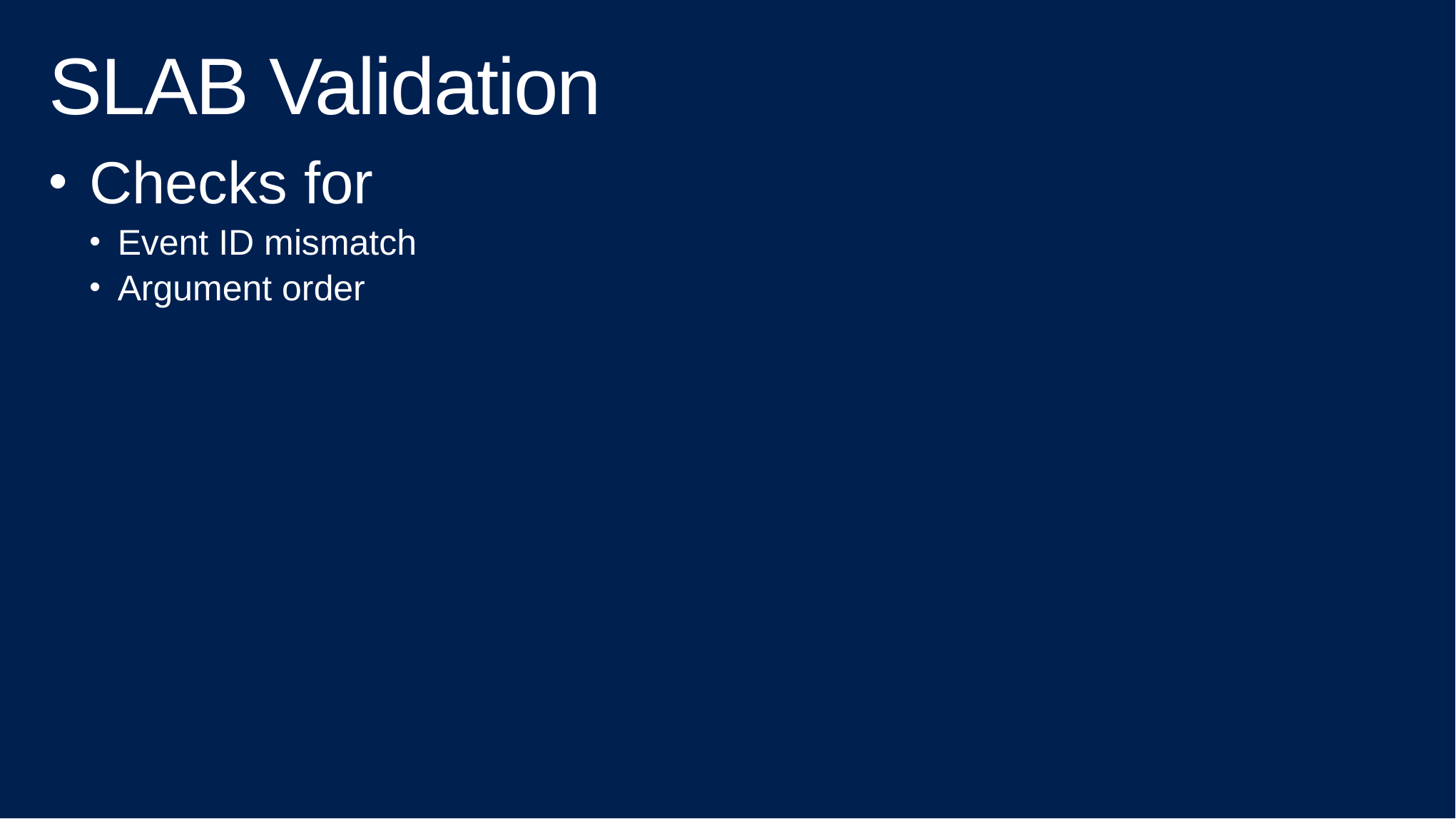

# SLAB Validation
Checks for
Event ID mismatch
Argument order